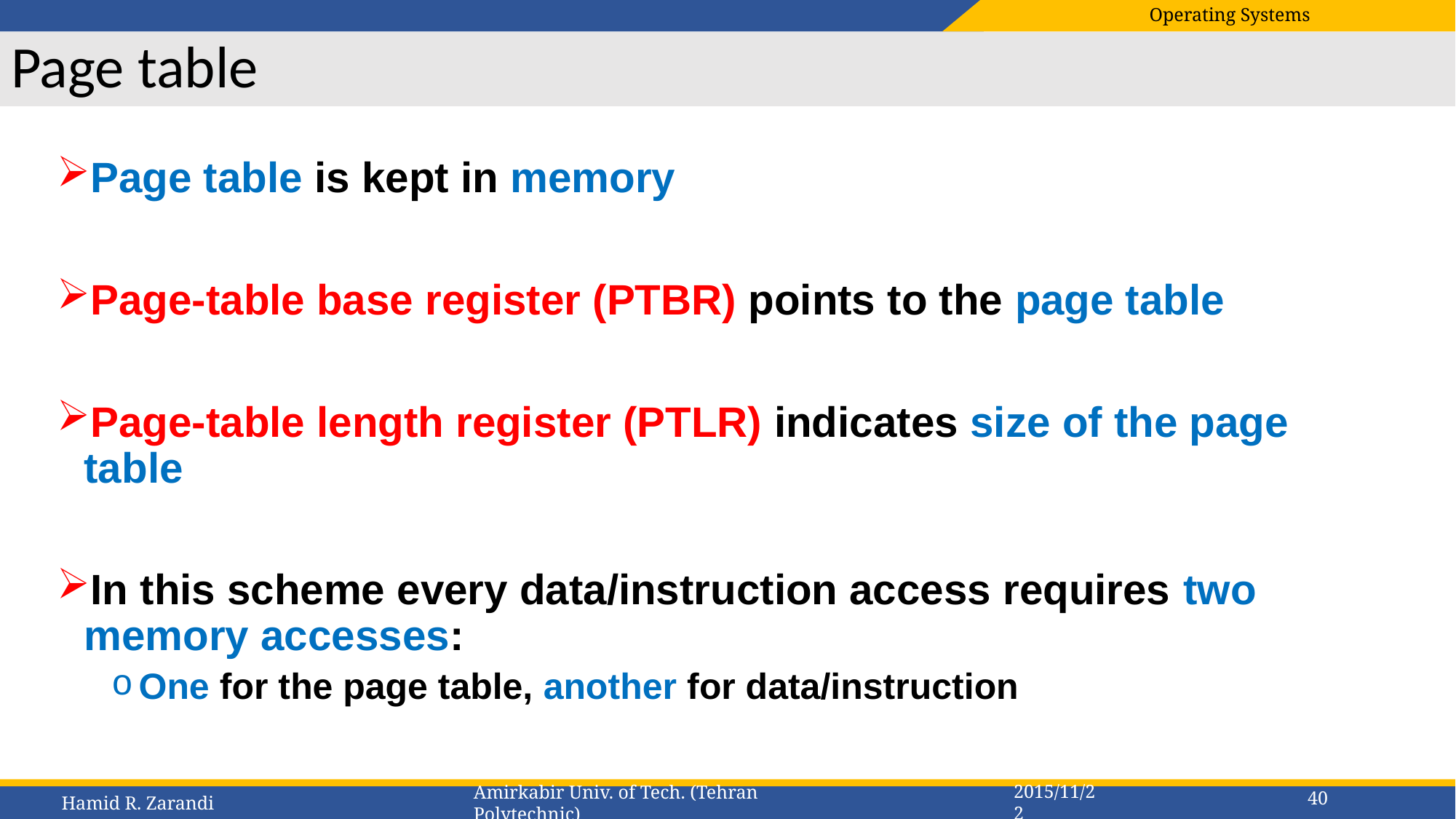

# Page table
Page table is kept in memory

Page-table base register (PTBR) points to the page table

Page-table length register (PTLR) indicates size of the page table

In this scheme every data/instruction access requires two memory accesses:
One for the page table, another for data/instruction